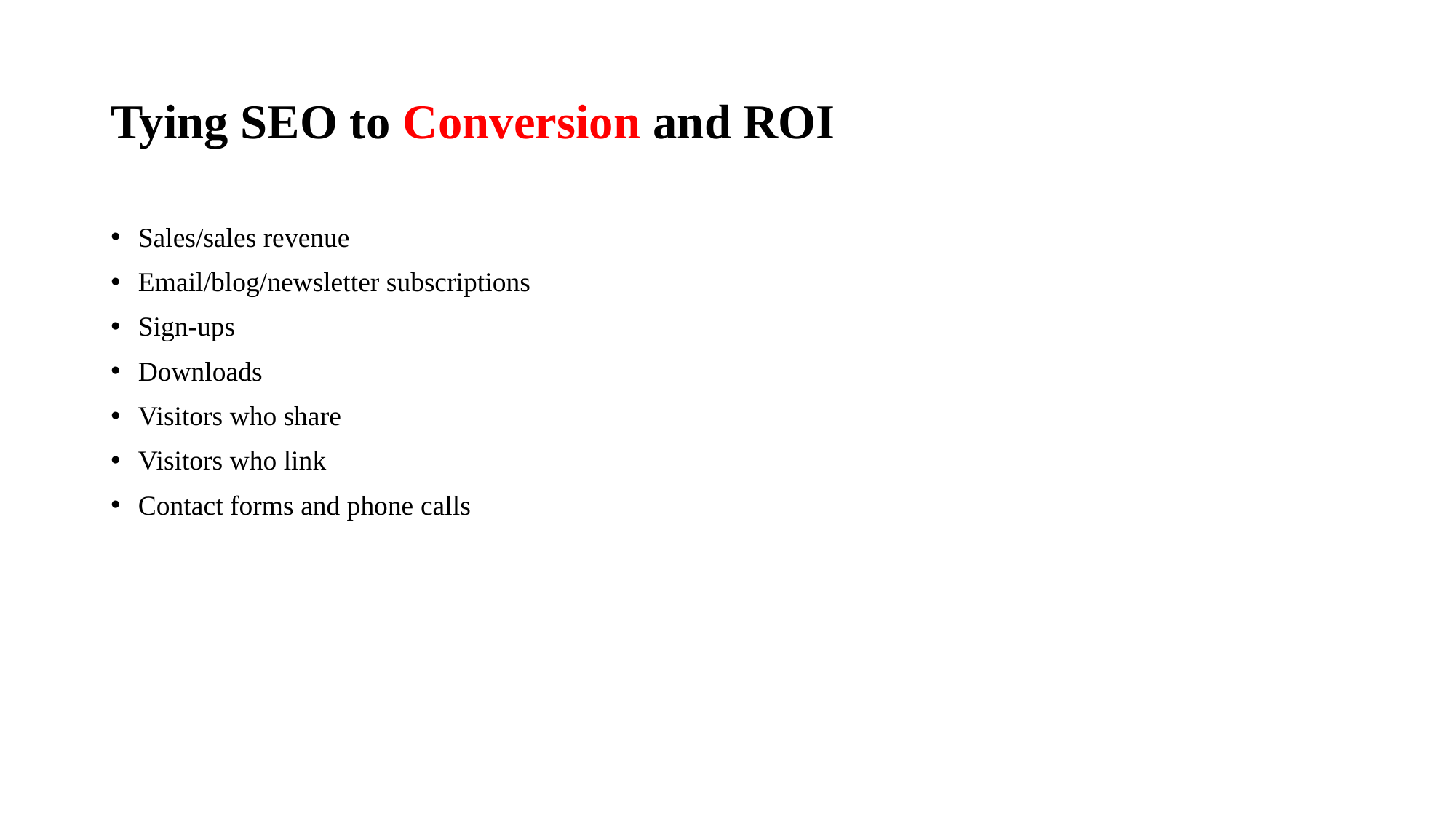

# Tying SEO to Conversion and ROI
Sales/sales revenue
Email/blog/newsletter subscriptions
Sign-ups
Downloads
Visitors who share
Visitors who link
Contact forms and phone calls